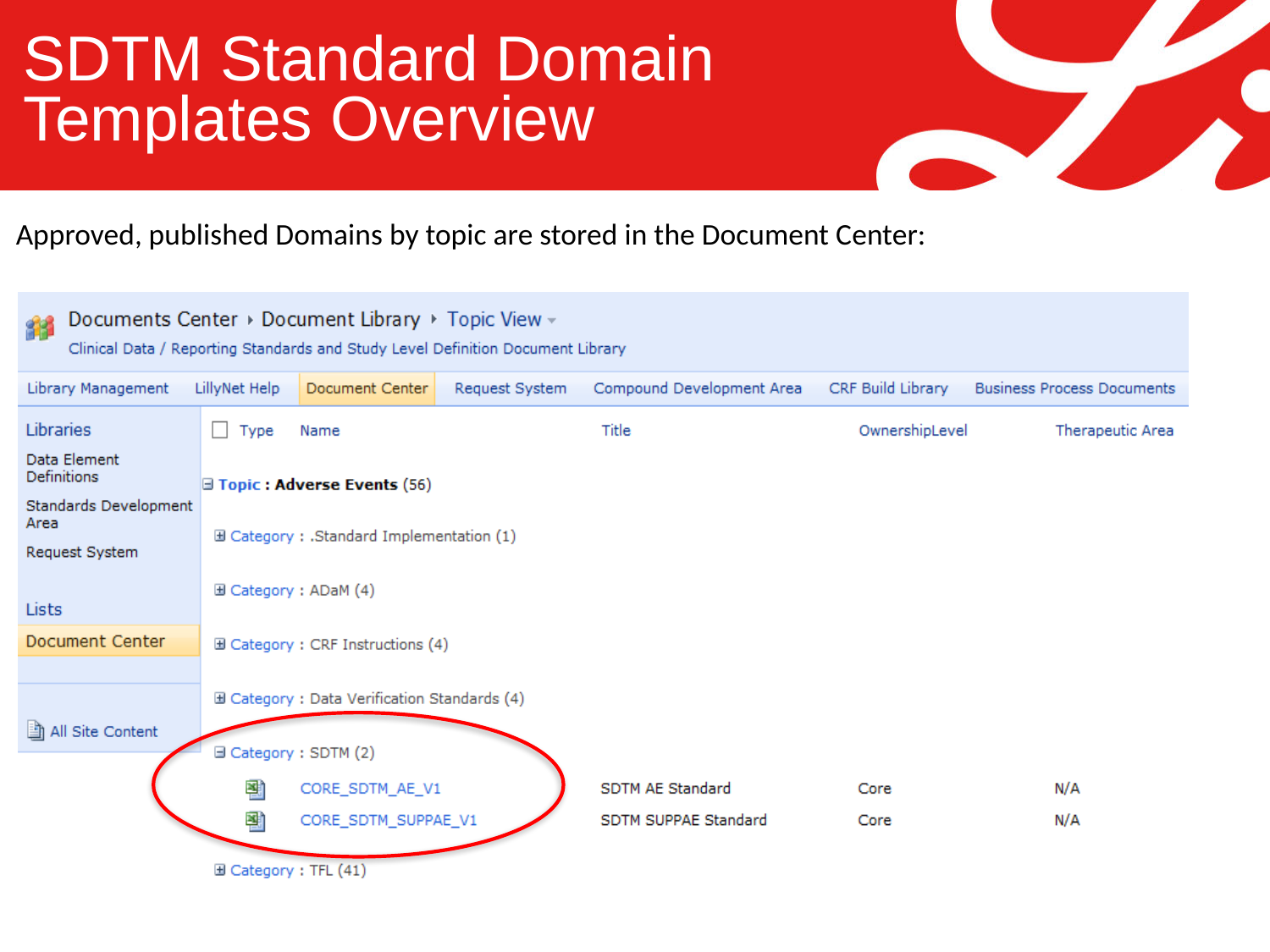

# SDTM Standard Domain Templates Overview
Approved, published Domains by topic are stored in the Document Center:

Company Confidential  © 2012 Eli Lilly and Company